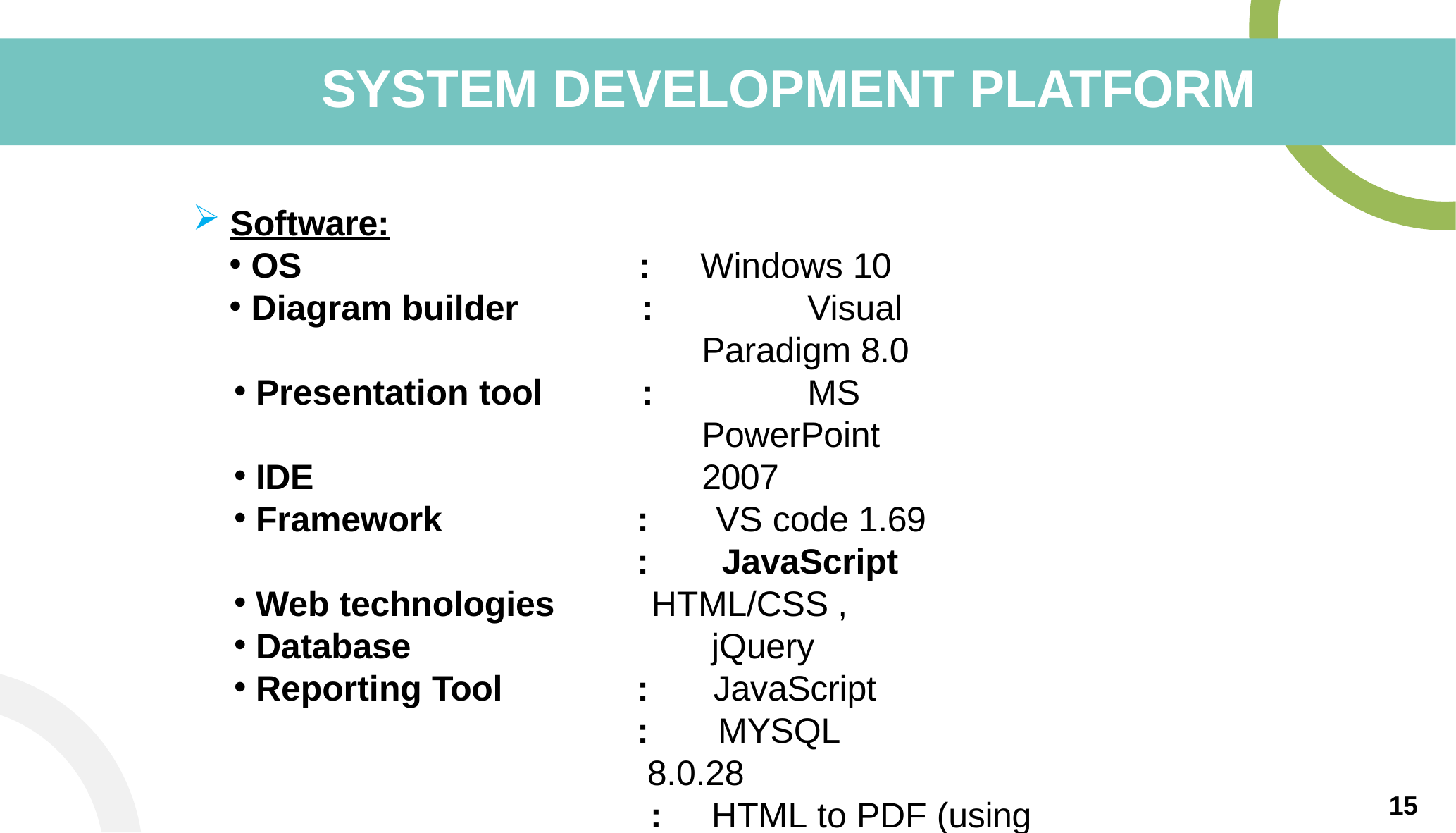

# SYSTEM DEVELOPMENT PLATFORM
Software:
OS
Diagram builder
:	Windows 10
:		Visual Paradigm 8.0
:		MS PowerPoint 2007
:	VS code 1.69
:	JavaScript
HTML/CSS , jQuery
:	JavaScript
:	MYSQL 8.0.28
:	HTML to PDF (using pandas library)
Presentation tool
IDE
Framework
Web technologies
Database
Reporting Tool
15